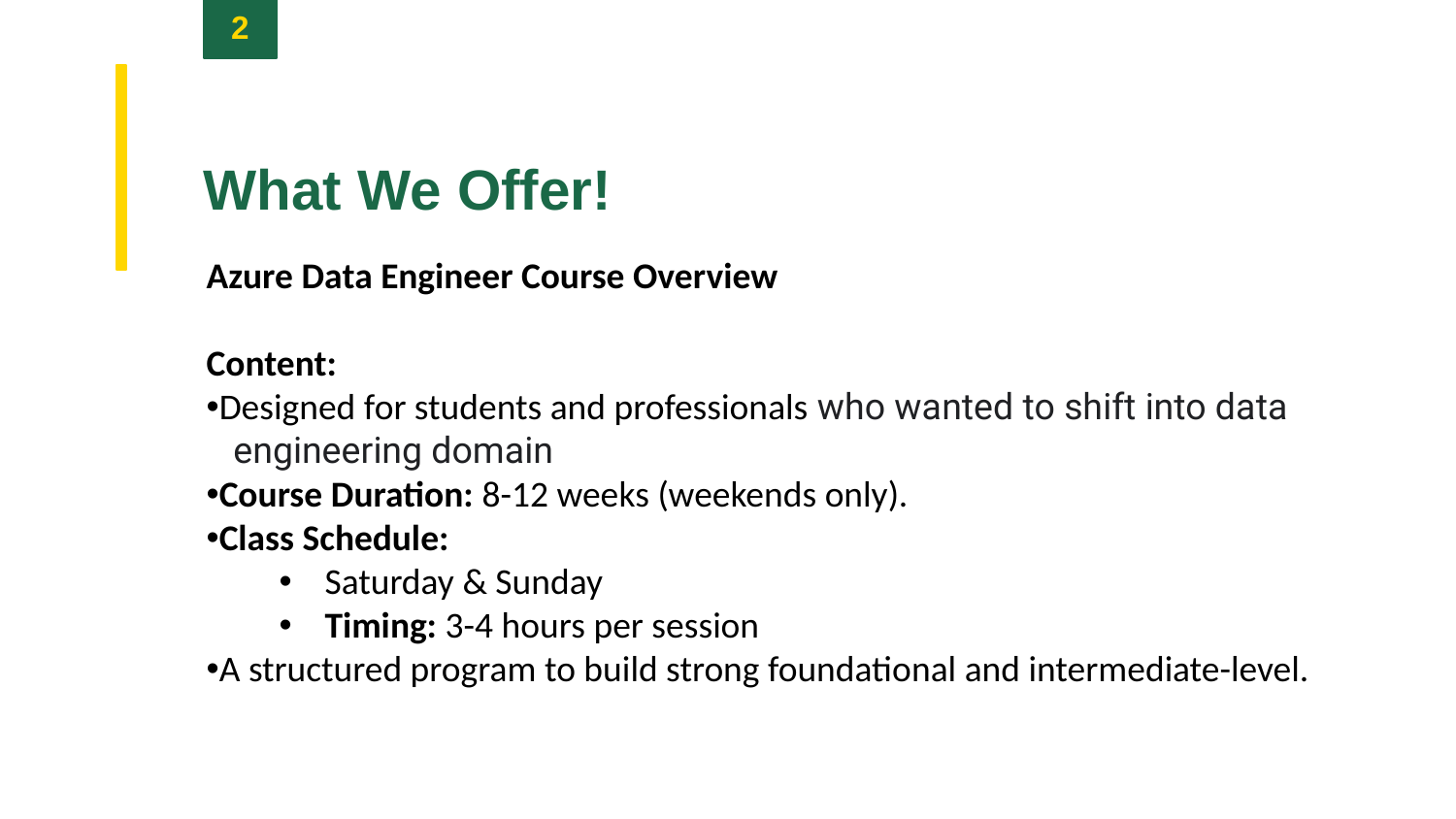

2

What We Offer!
Azure Data Engineer Course Overview
Content:
Designed for students and professionals who wanted to shift into data          engineering domain
Course Duration: 8-12 weeks (weekends only).
Class Schedule:
Saturday & Sunday
Timing: 3-4 hours per session
A structured program to build strong foundational and intermediate-level.